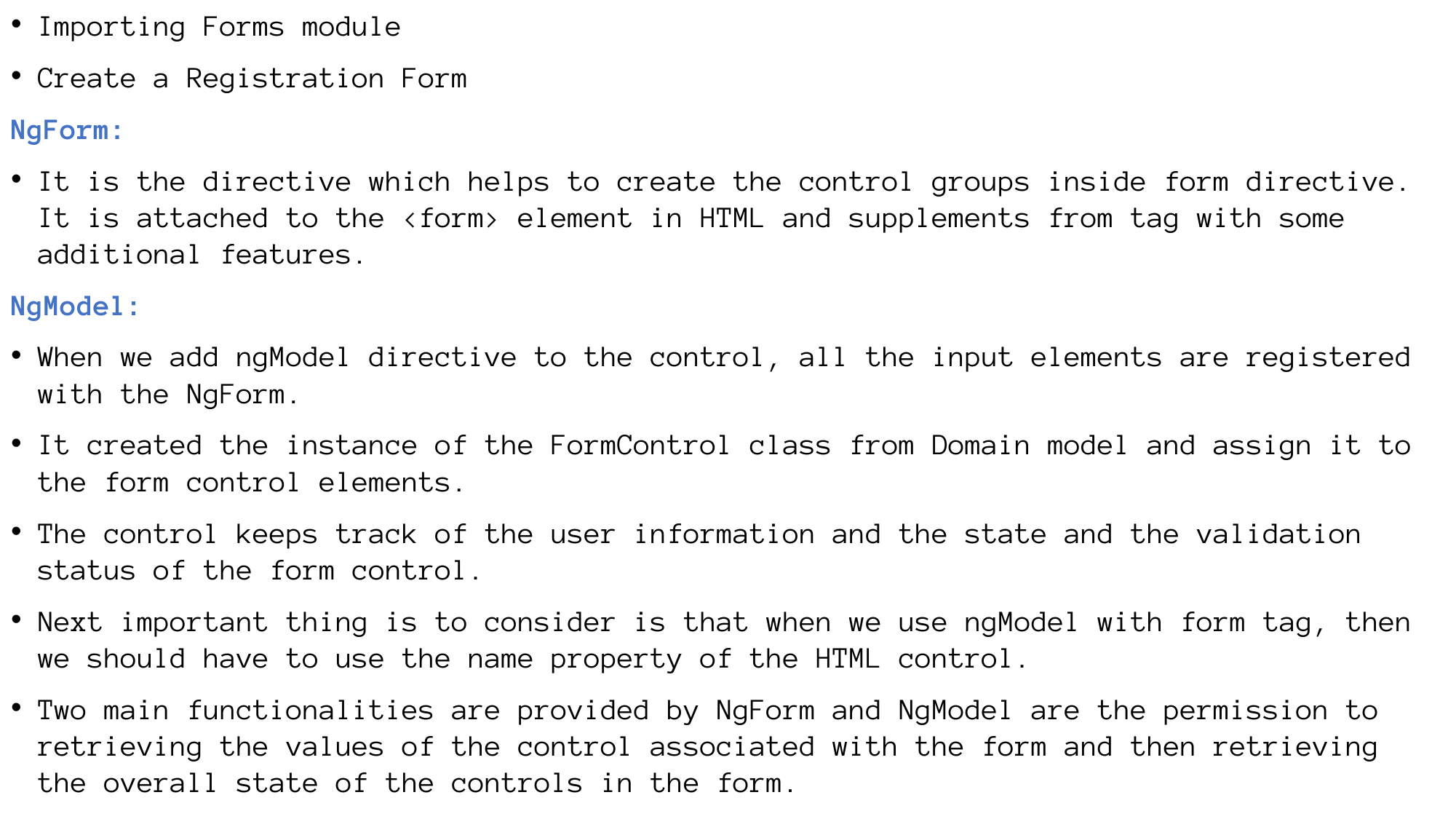

Importing Forms module
Create a Registration Form
NgForm:
It is the directive which helps to create the control groups inside form directive. It is attached to the <form> element in HTML and supplements from tag with some additional features.
NgModel:
When we add ngModel directive to the control, all the input elements are registered with the NgForm.
It created the instance of the FormControl class from Domain model and assign it to the form control elements.
The control keeps track of the user information and the state and the validation status of the form control.
Next important thing is to consider is that when we use ngModel with form tag, then we should have to use the name property of the HTML control.
Two main functionalities are provided by NgForm and NgModel are the permission to retrieving the values of the control associated with the form and then retrieving the overall state of the controls in the form.